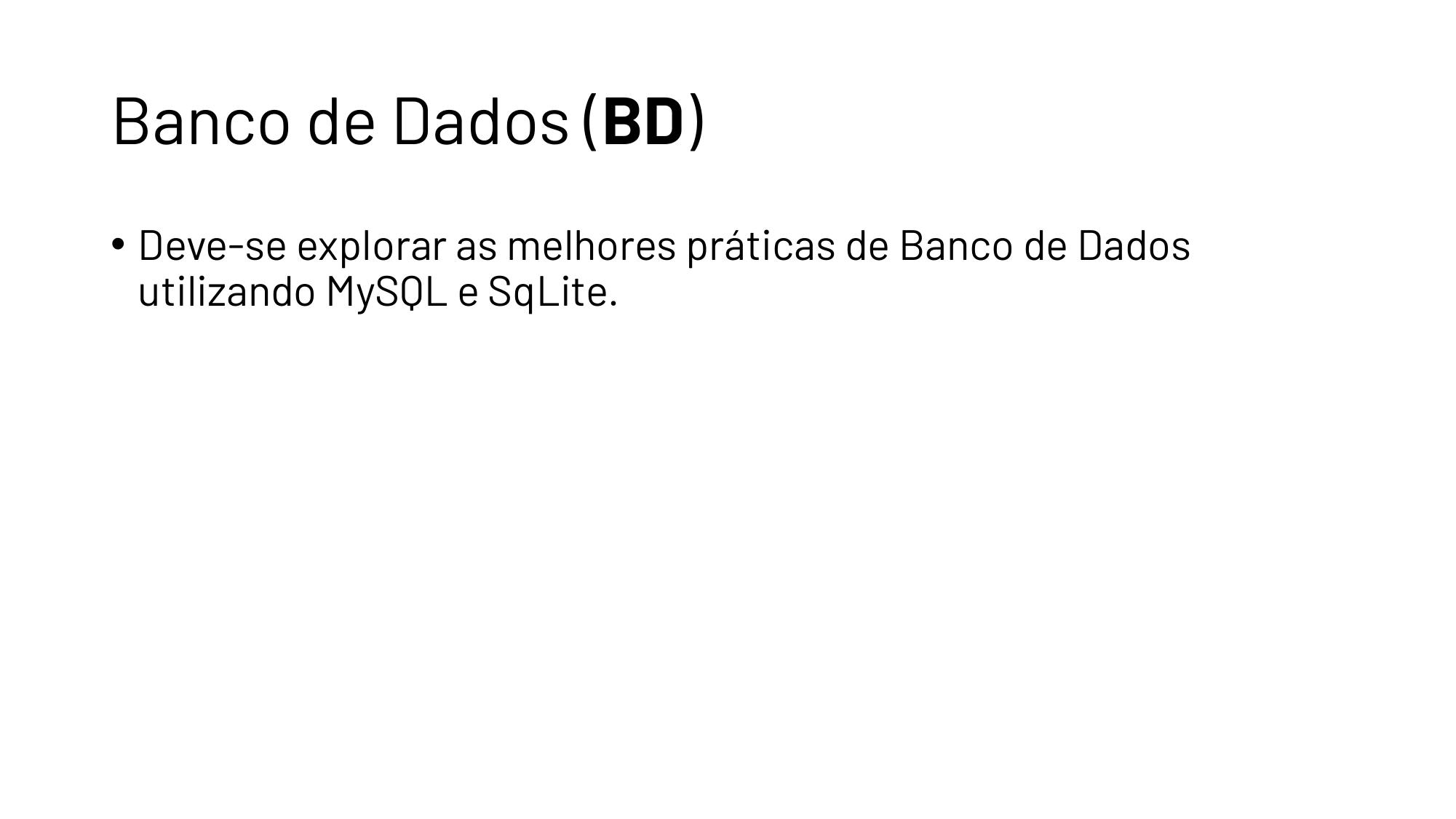

# Banco de Dados (BD)
Deve-se explorar as melhores práticas de Banco de Dados utilizando MySQL e SqLite.